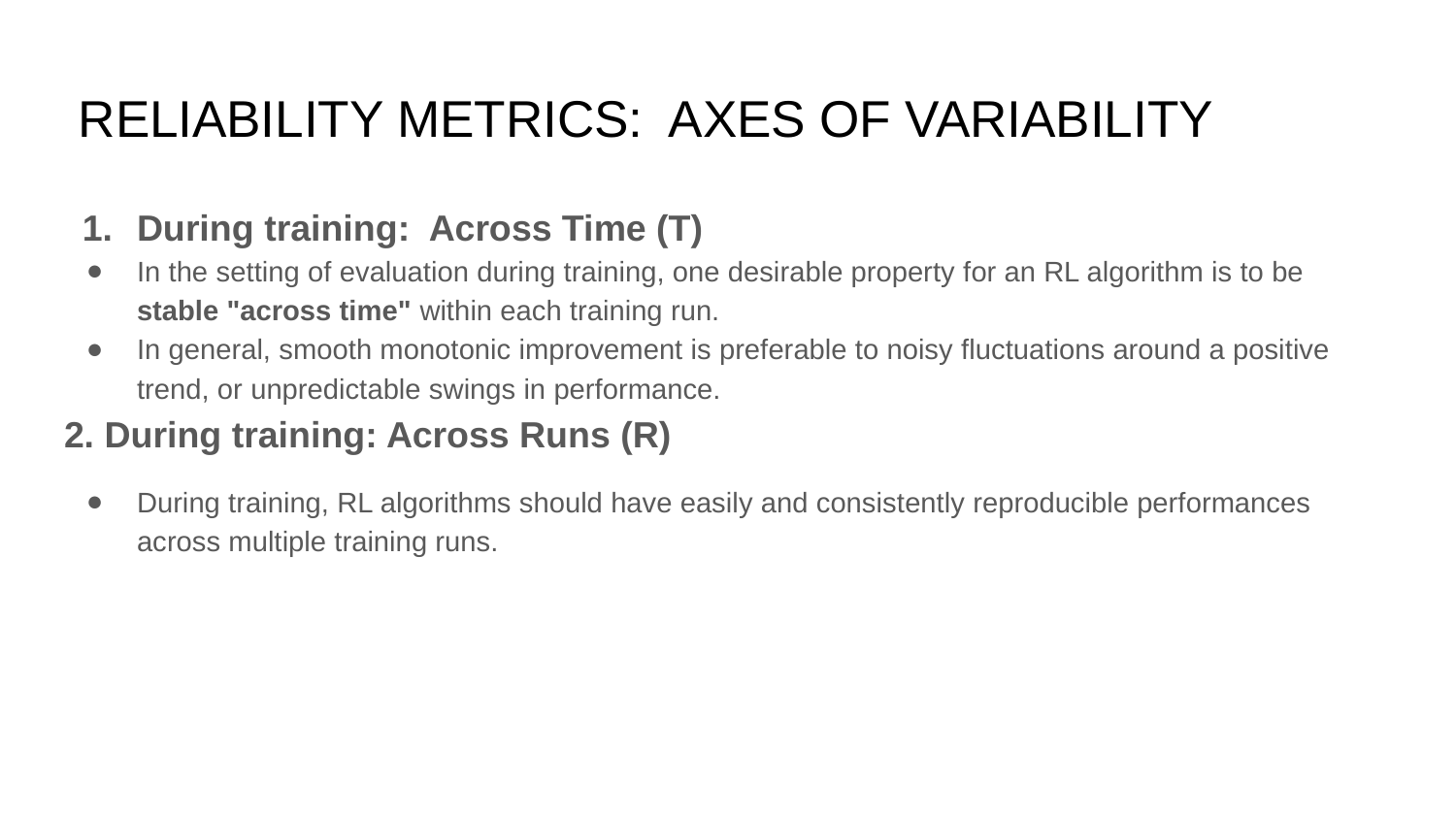

# RELIABILITY METRICS:  AXES OF VARIABILITY
During training:  Across Time (T)
In the setting of evaluation during training, one desirable property for an RL algorithm is to be stable "across time" within each training run.
In general, smooth monotonic improvement is preferable to noisy fluctuations around a positive trend, or unpredictable swings in performance.
2. During training: Across Runs (R)
During training, RL algorithms should have easily and consistently reproducible performances across multiple training runs.